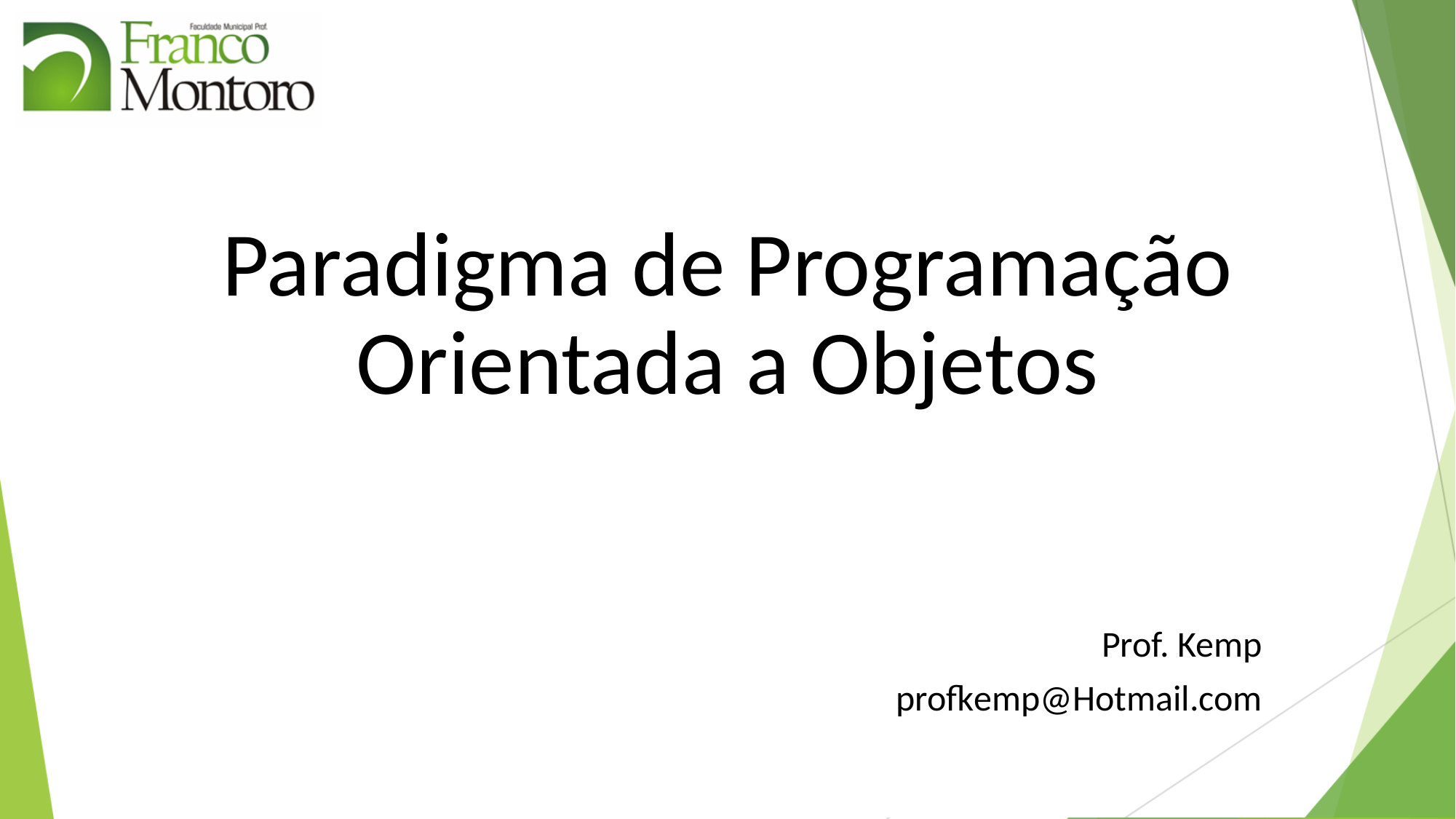

# Paradigma de Programação Orientada a Objetos

Prof. Kemp
profkemp@Hotmail.com